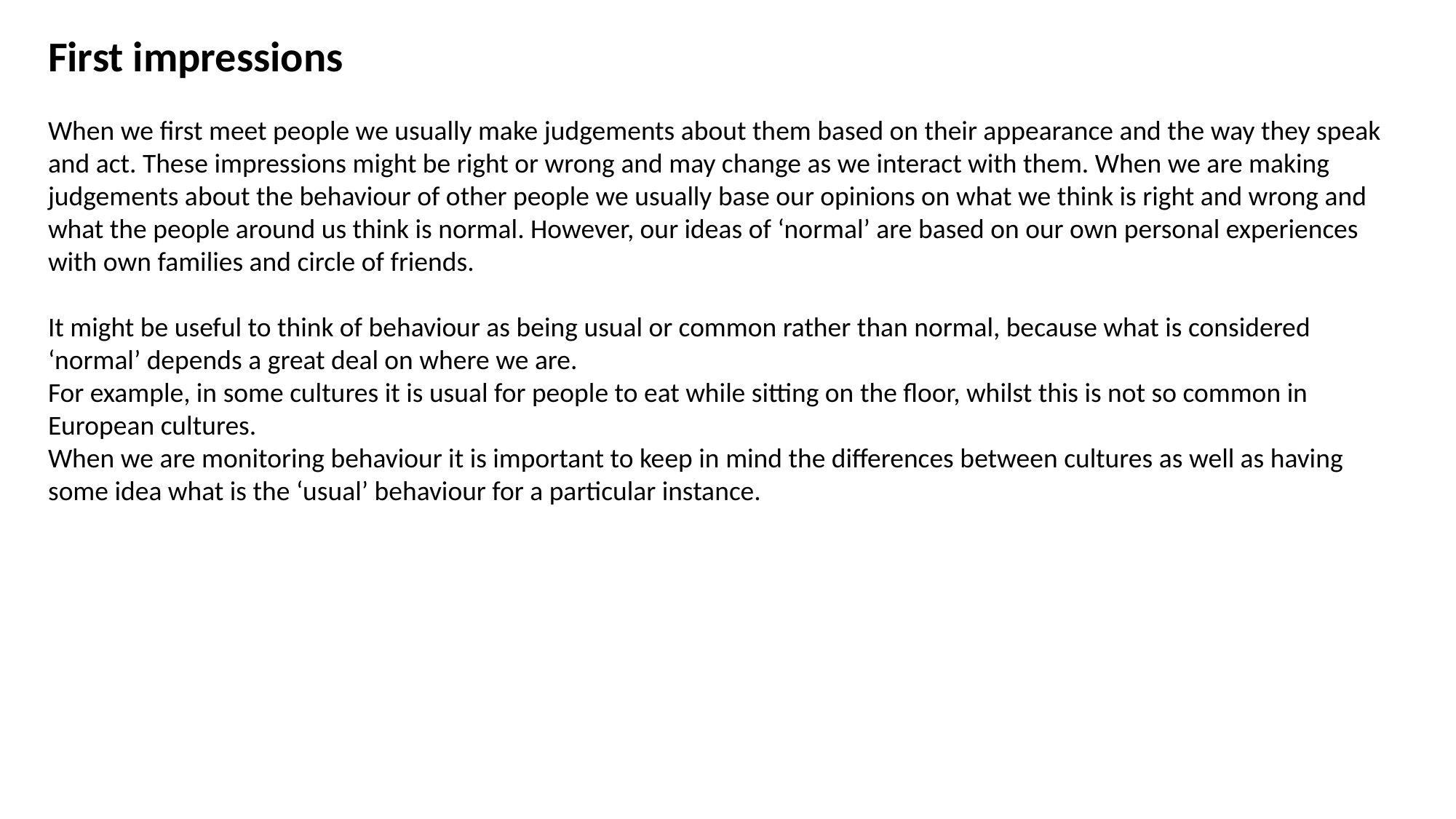

First impressions

When we first meet people we usually make judgements about them based on their appearance and the way they speak and act. These impressions might be right or wrong and may change as we interact with them. When we are making judgements about the behaviour of other people we usually base our opinions on what we think is right and wrong and what the people around us think is normal. However, our ideas of ‘normal’ are based on our own personal experiences with own families and circle of friends.

It might be useful to think of behaviour as being usual or common rather than normal, because what is considered ‘normal’ depends a great deal on where we are.
For example, in some cultures it is usual for people to eat while sitting on the floor, whilst this is not so common in European cultures.
When we are monitoring behaviour it is important to keep in mind the differences between cultures as well as having some idea what is the ‘usual’ behaviour for a particular instance.